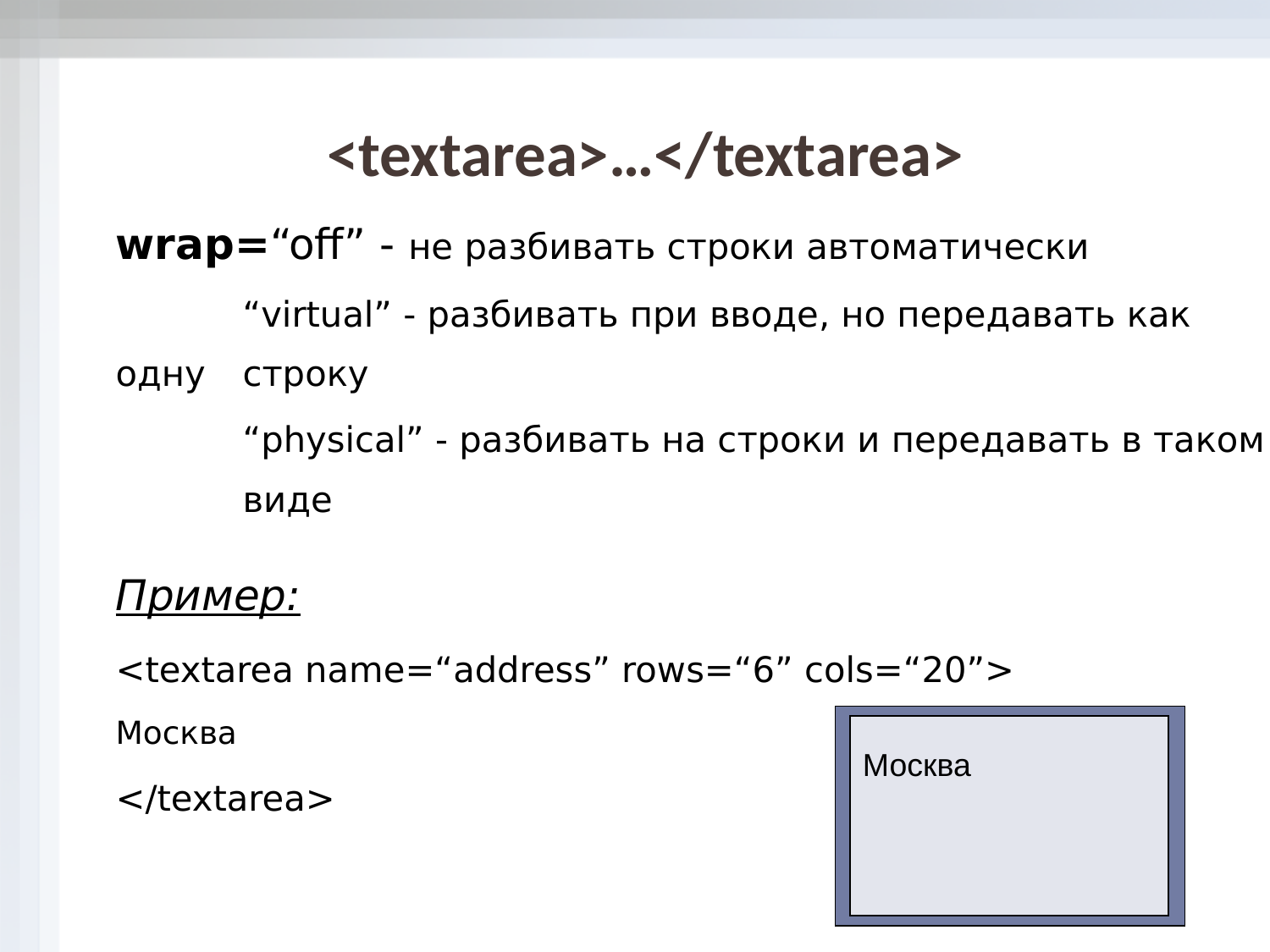

<textarea>…</textarea>
wrap=“off” - не разбивать строки автоматически
	“virtual” - разбивать при вводе, но передавать как одну 	строку
	“physical” - разбивать на строки и передавать в таком 	виде
Пример:
<textarea name=“address” rows=“6” cols=“20”>
Москва
</textarea>

Москва